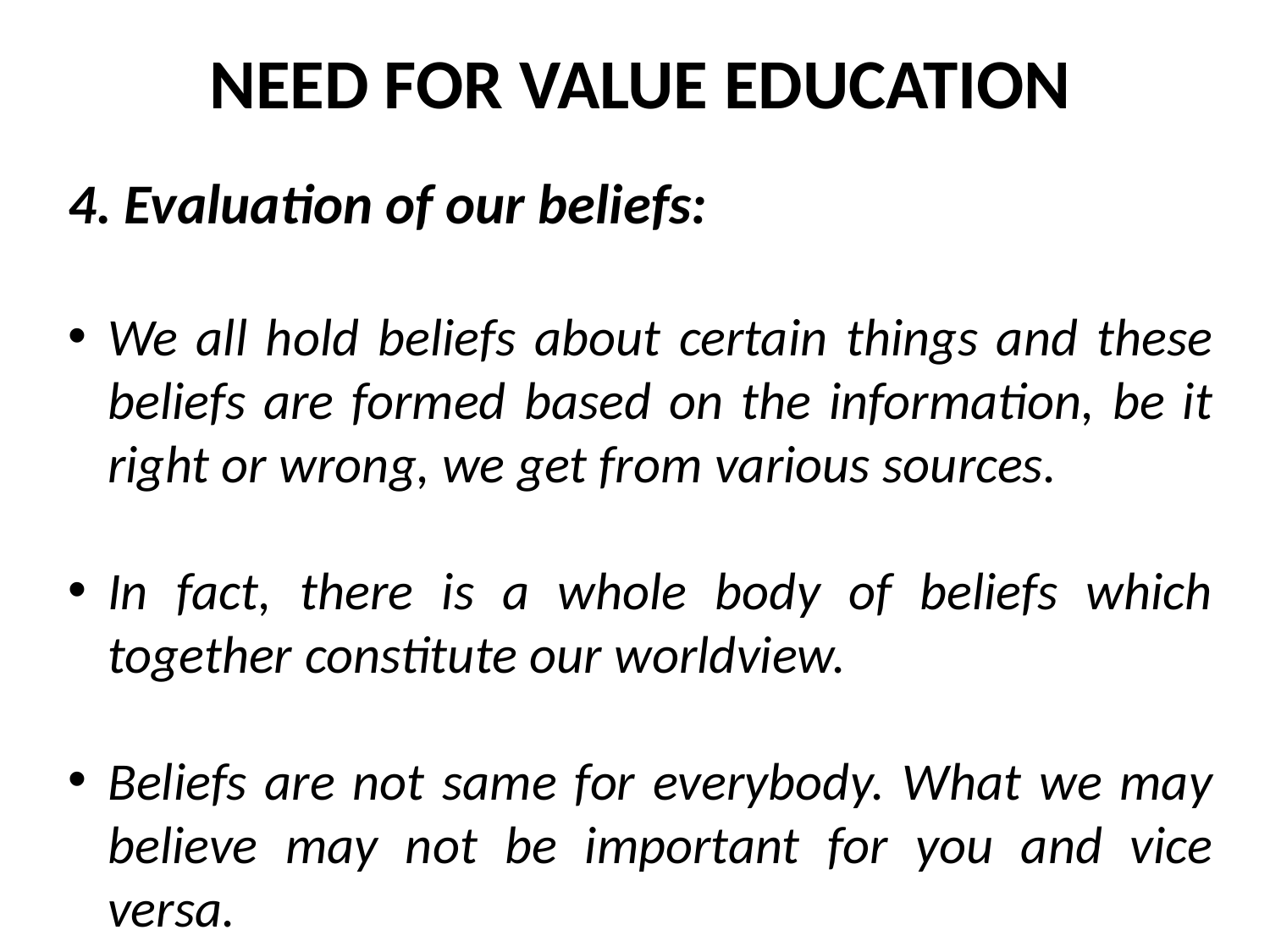

NEED FOR VALUE EDUCATION
4. Evaluation of our beliefs:

We all hold beliefs about certain things and these beliefs are formed based on the information, be it right or wrong, we get from various sources.

In fact, there is a whole body of beliefs which together constitute our worldview.

Beliefs are not same for everybody. What we may believe may not be important for you and vice versa.